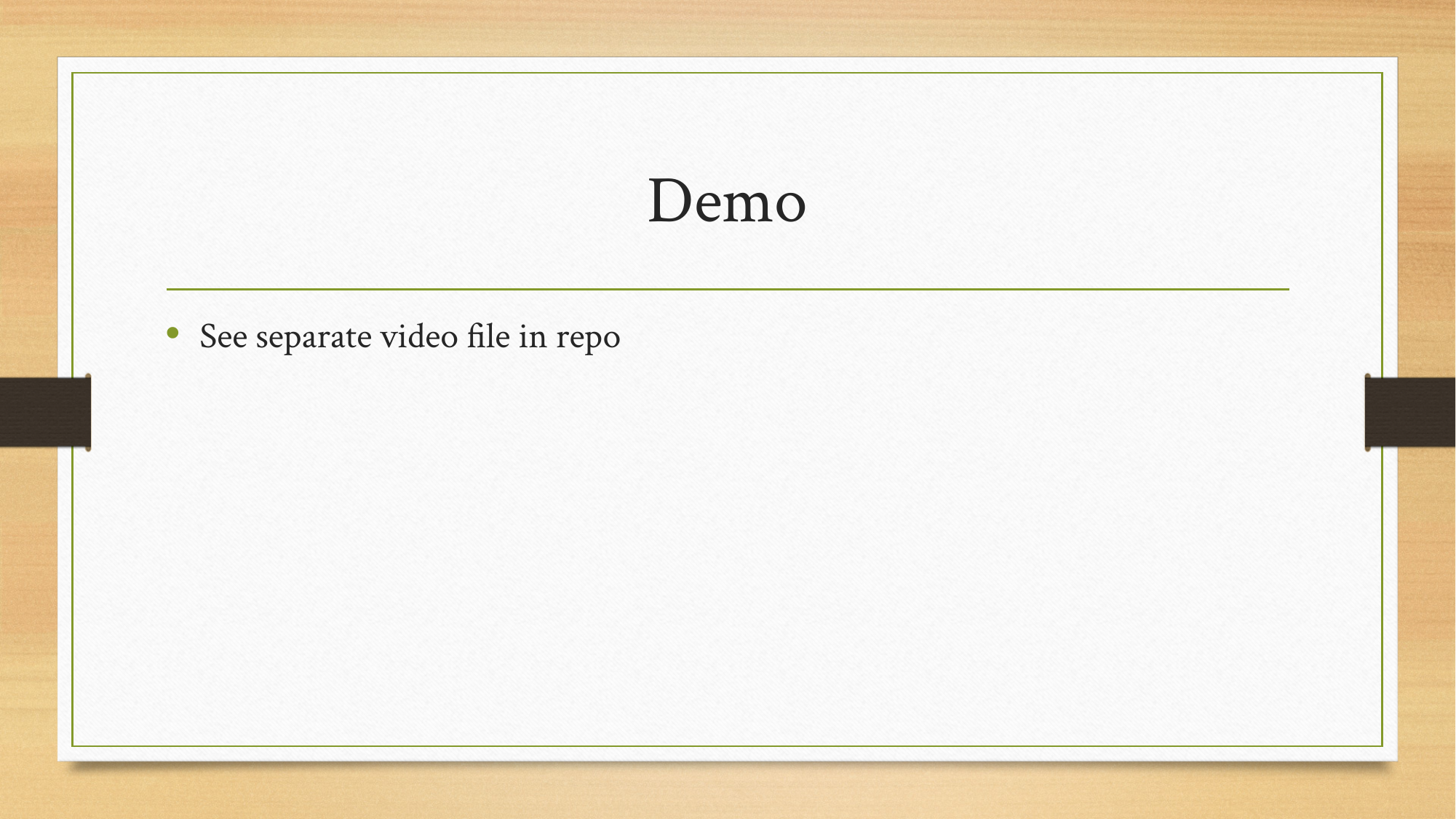

# Demo
See separate video file in repo